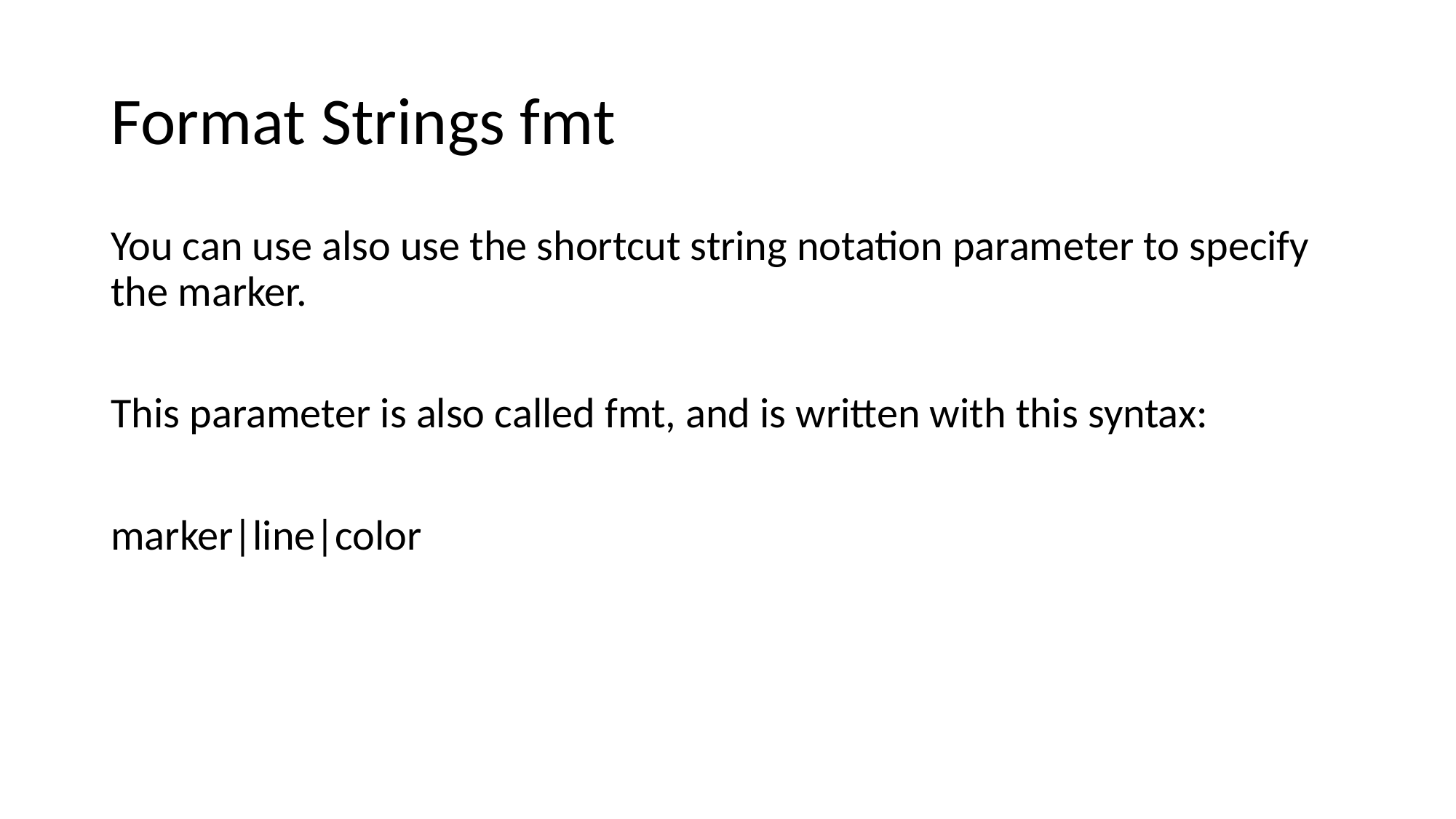

# Format Strings fmt
You can use also use the shortcut string notation parameter to specify the marker.

This parameter is also called fmt, and is written with this syntax:

marker|line|color